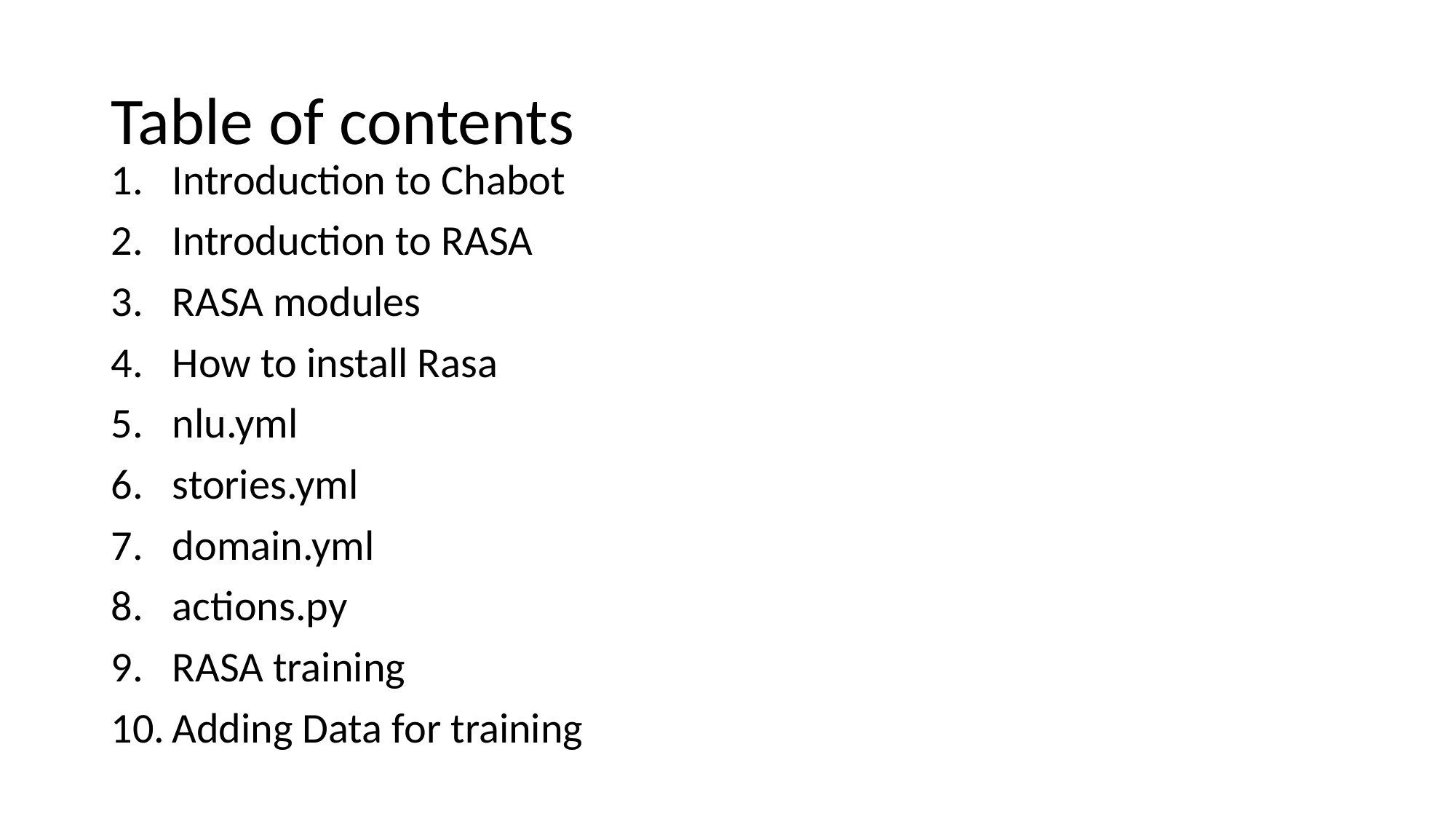

# Table of contents
Introduction to Chabot
Introduction to RASA
RASA modules
How to install Rasa
nlu.yml
stories.yml
domain.yml
actions.py
RASA training
Adding Data for training